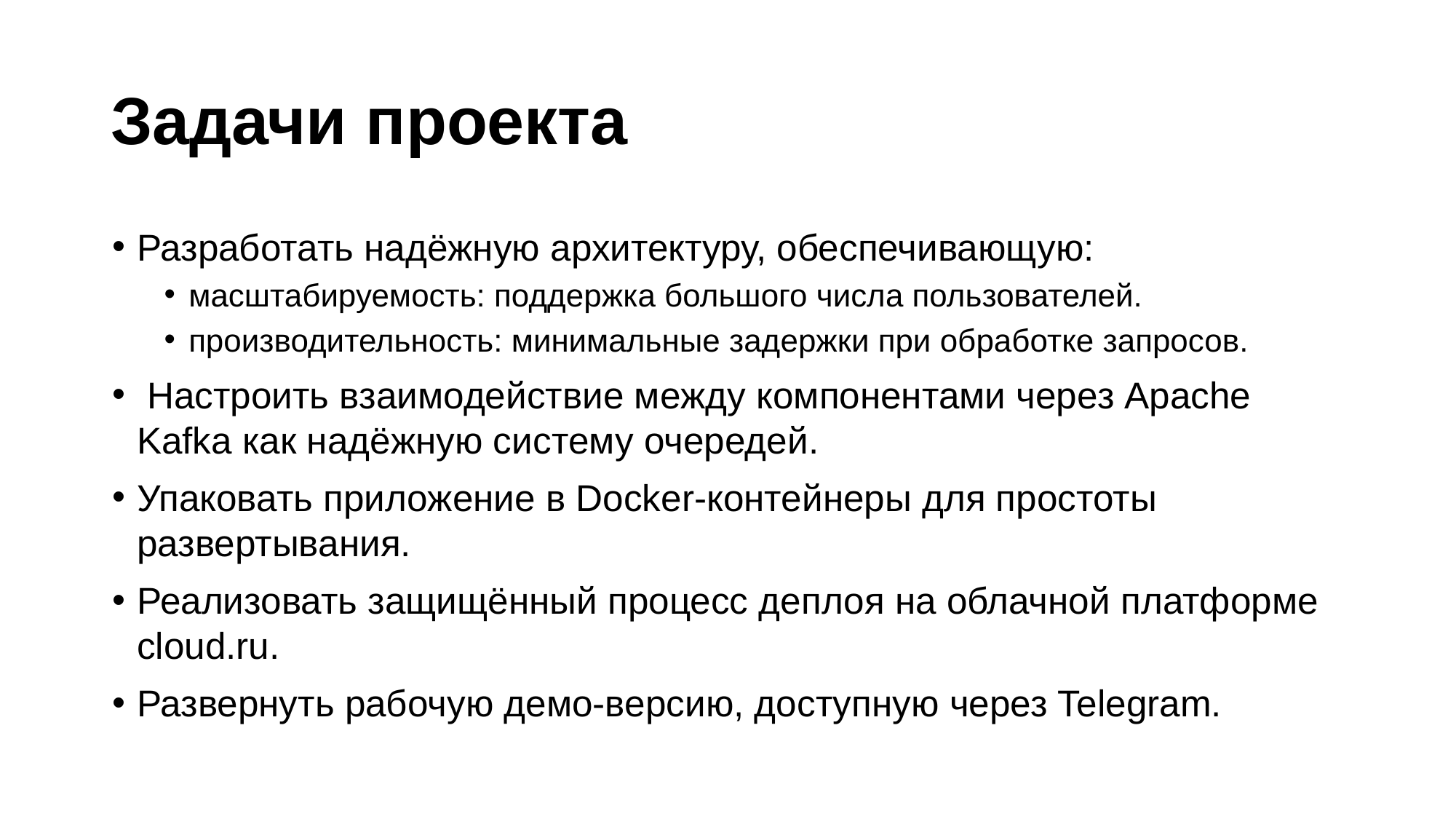

# Задачи проекта
Разработать надёжную архитектуру, обеспечивающую:
масштабируемость: поддержка большого числа пользователей.
производительность: минимальные задержки при обработке запросов.
 Настроить взаимодействие между компонентами через Apache Kafka как надёжную систему очередей.
Упаковать приложение в Docker-контейнеры для простоты развертывания.
Реализовать защищённый процесс деплоя на облачной платформе cloud.ru.
Развернуть рабочую демо-версию, доступную через Telegram.